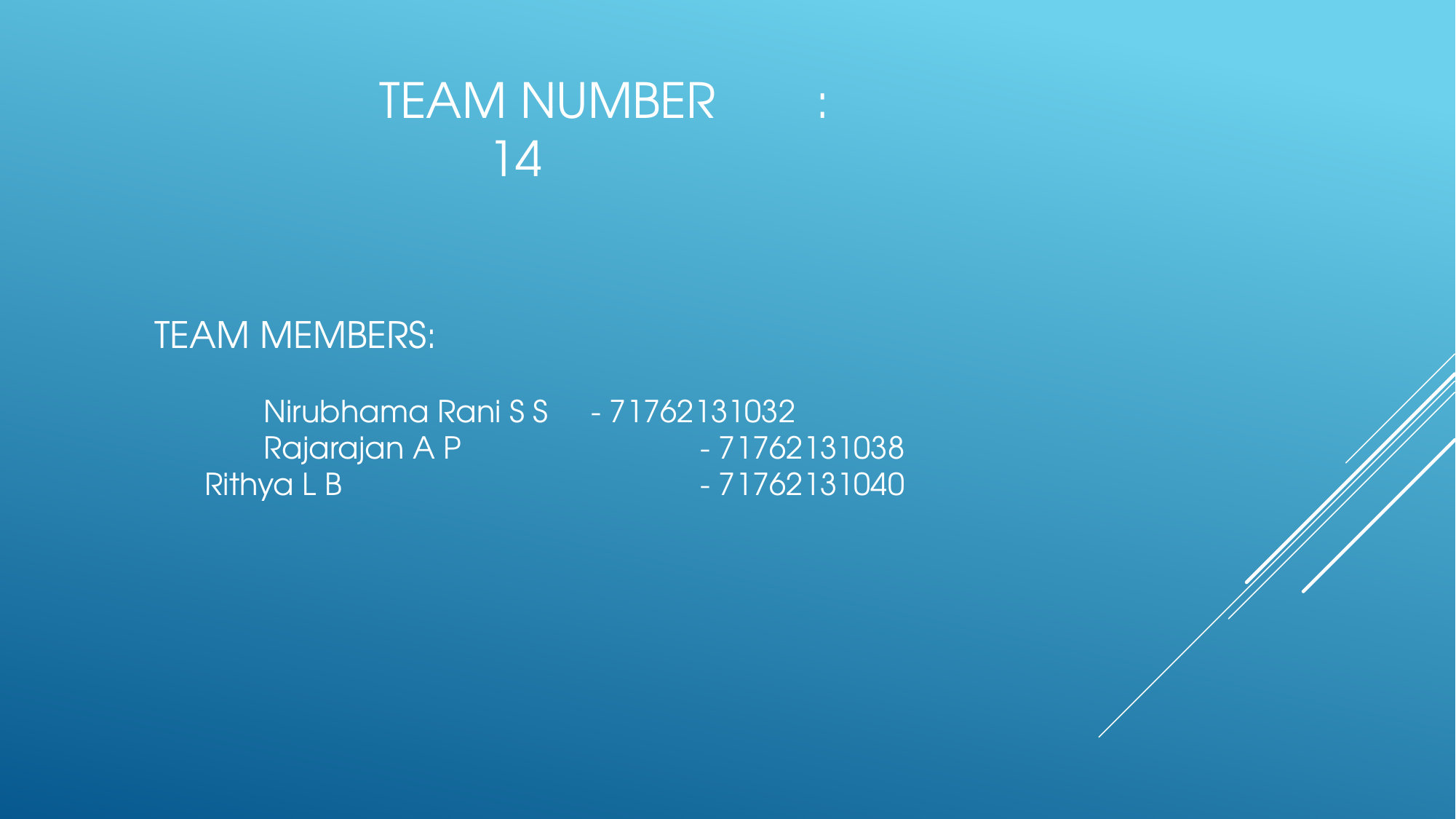

TEAM NUMBER	:	14
TEAM MEMBERS:

	Nirubhama Rani S S 	- 71762131032
	Rajarajan A P			- 71762131038
      Rithya L B				- 71762131040